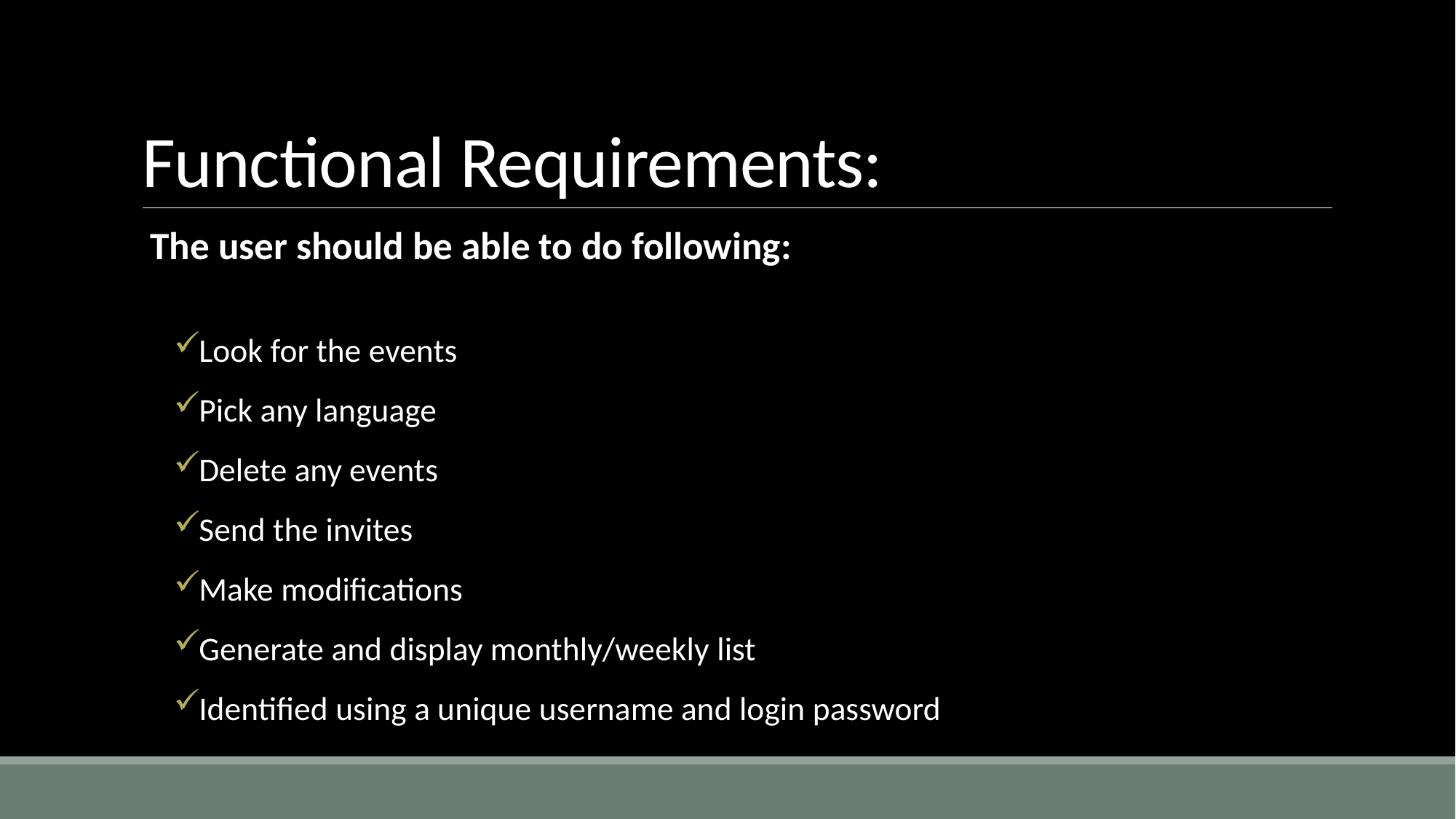

# Functional Requirements:
The user should be able to do following:

Look for the events
Pick any language
Delete any events
Send the invites
Make modifications
Generate and display monthly/weekly list
Identified using a unique username and login password